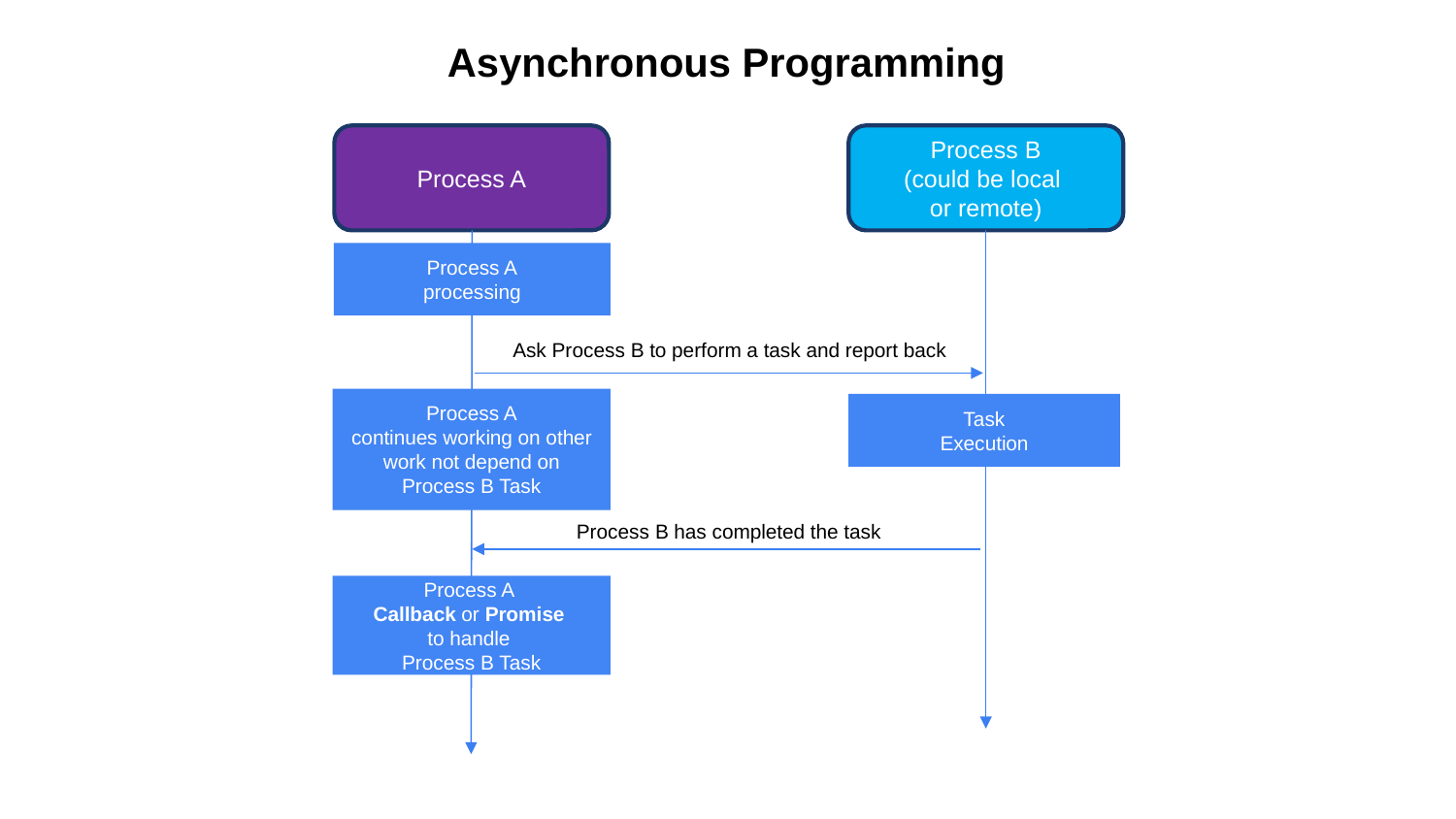

Asynchronous Programming
Process A
Process B
(could be local
or remote)
Process A
processing
Ask Process B to perform a task and report back
Process A
continues working on other work not depend on Process B Task
Task
Execution
Process B has completed the task
Process A
Callback or Promise
to handle
Process B Task